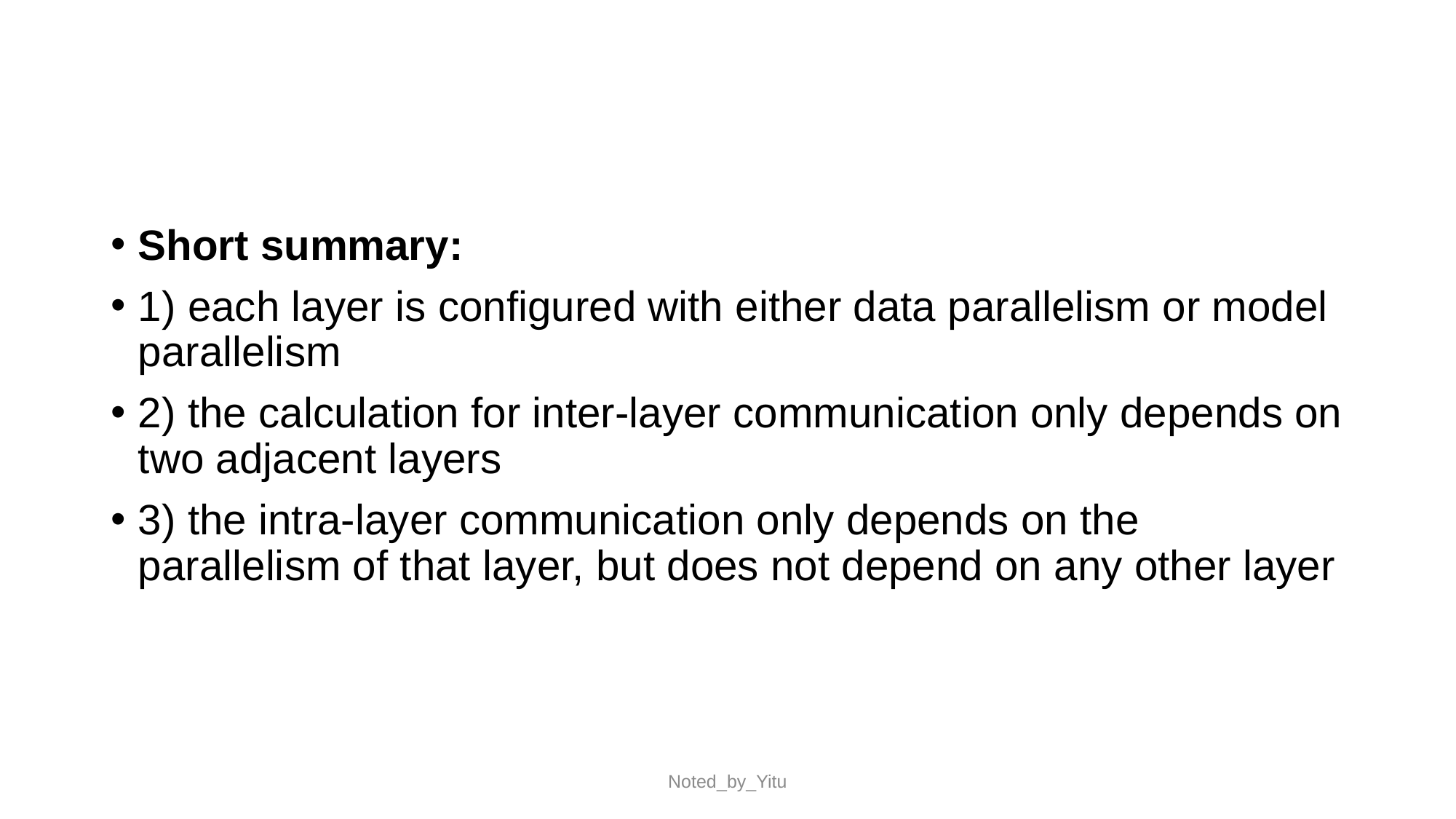

Short summary:
1) each layer is configured with either data parallelism or model parallelism
2) the calculation for inter-layer communication only depends on two adjacent layers
3) the intra-layer communication only depends on the parallelism of that layer, but does not depend on any other layer
Noted_by_Yitu